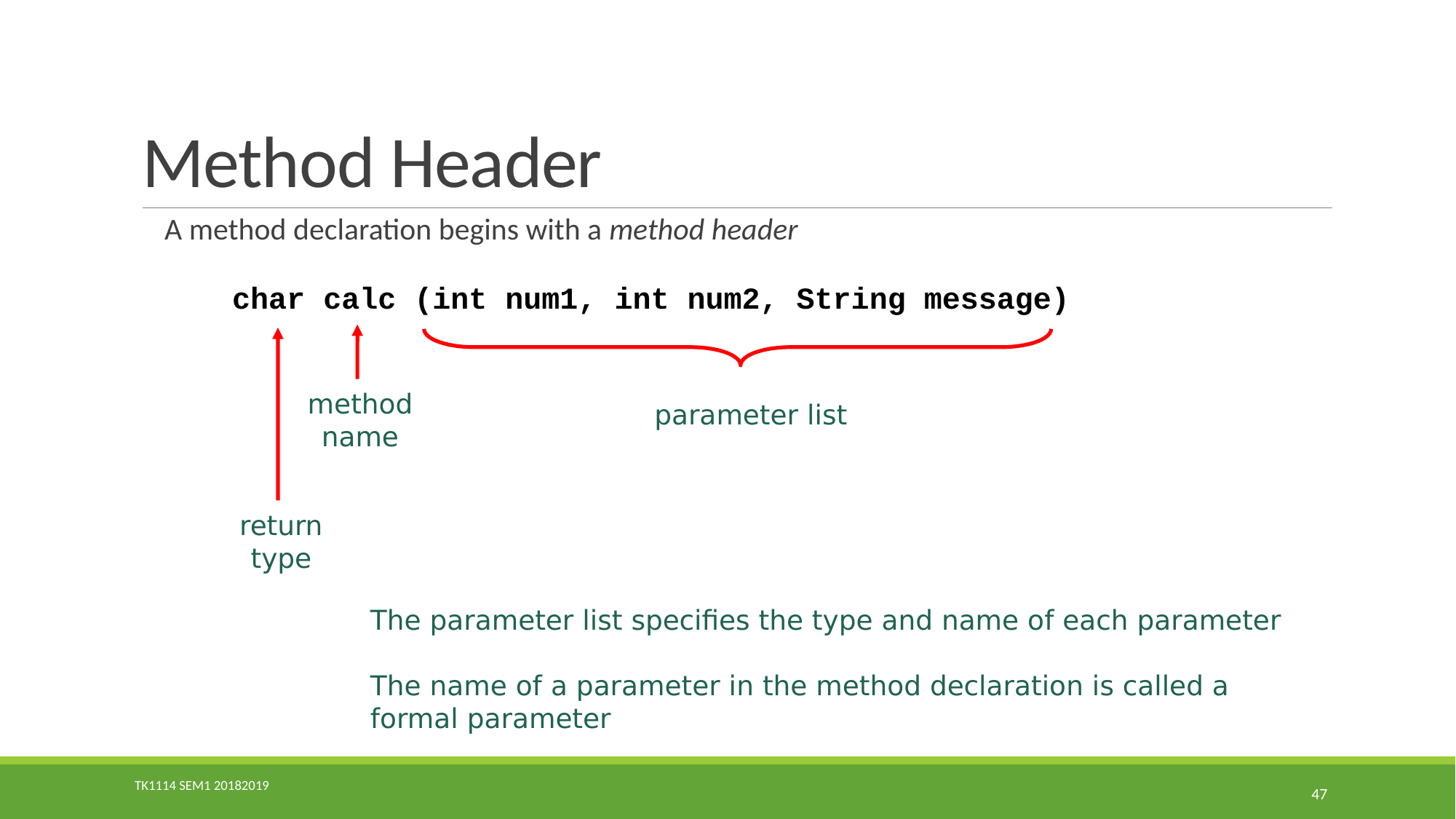

# Method Header
A method declaration begins with a method header
char calc (int num1, int num2, String message)

method
name
parameter list
return
type
The parameter list specifies the type and name of each parameter

The name of a parameter in the method declaration is called a formal parameter
TK1114 sem1 20182019
47